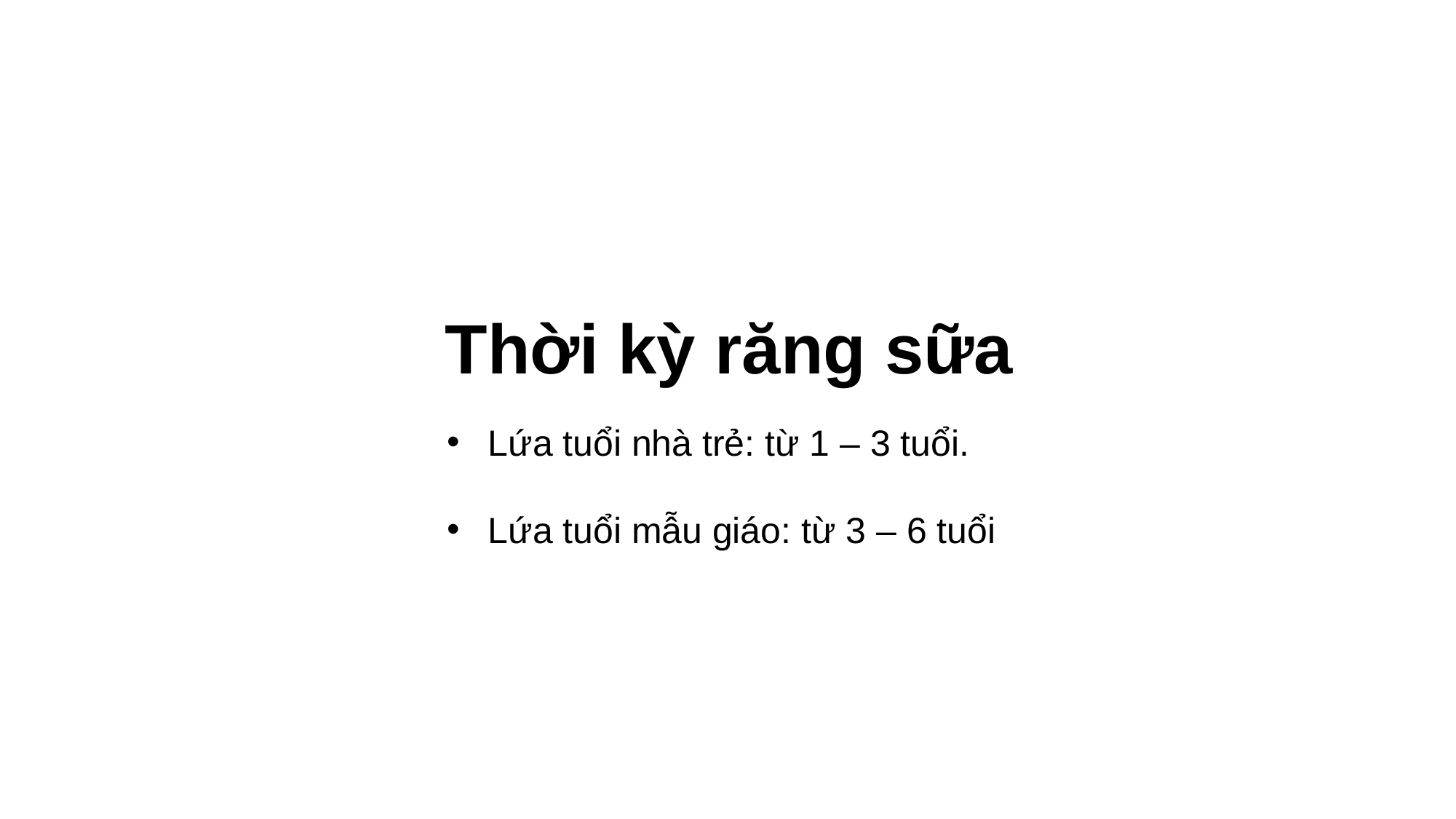

Thời kỳ răng sữa
Lứa tuổi nhà trẻ: từ 1 – 3 tuổi.

Lứa tuổi mẫu giáo: từ 3 – 6 tuổi